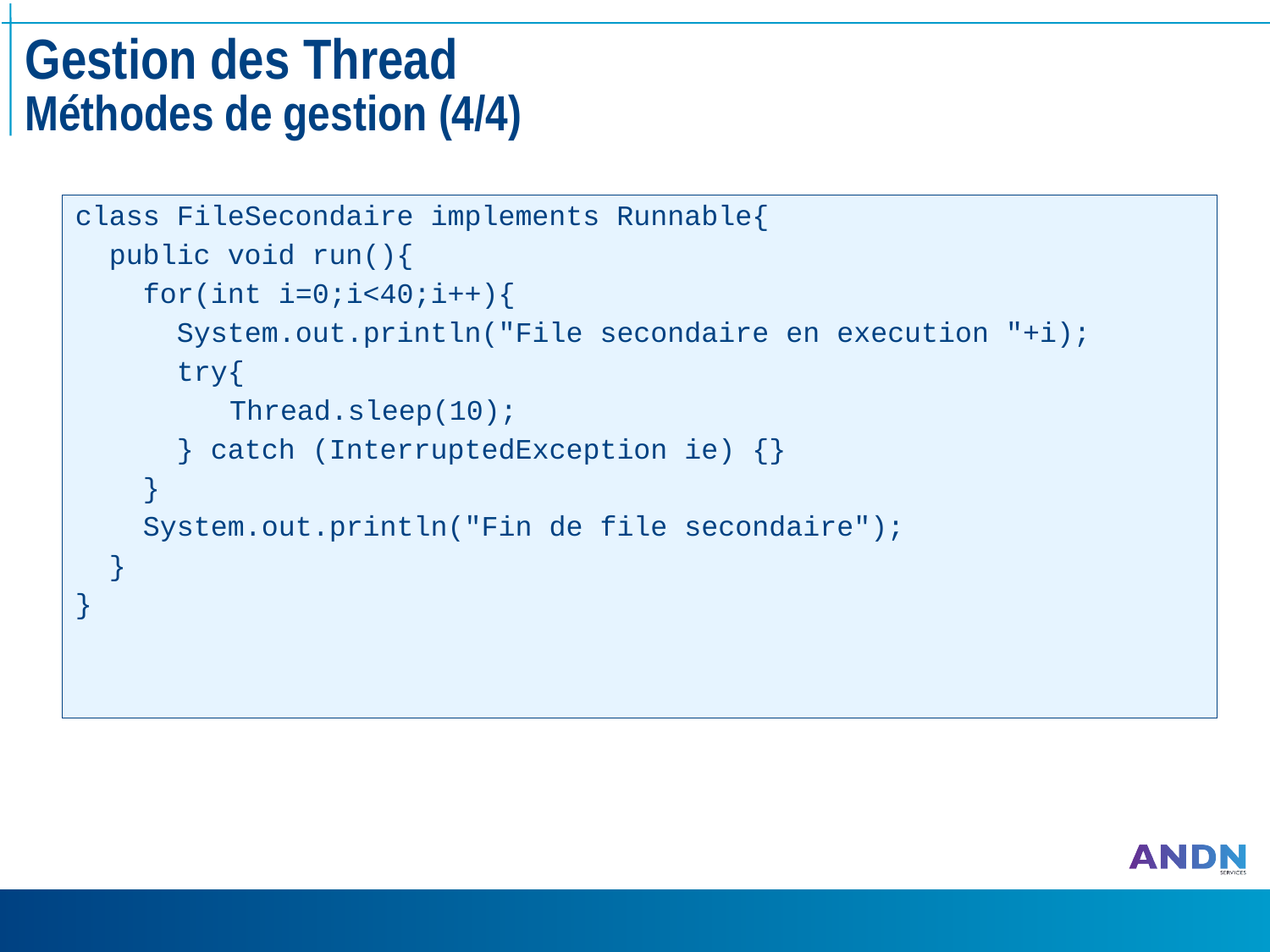

# Gestion des Thread Méthodes de gestion (4/4)
class FileSecondaire implements Runnable{
  public void run(){
    for(int i=0;i<40;i++){
      System.out.println("File secondaire en execution "+i);
      try{
		Thread.sleep(10);
      } catch (InterruptedException ie) {}
    }
    System.out.println("Fin de file secondaire");
  }
}